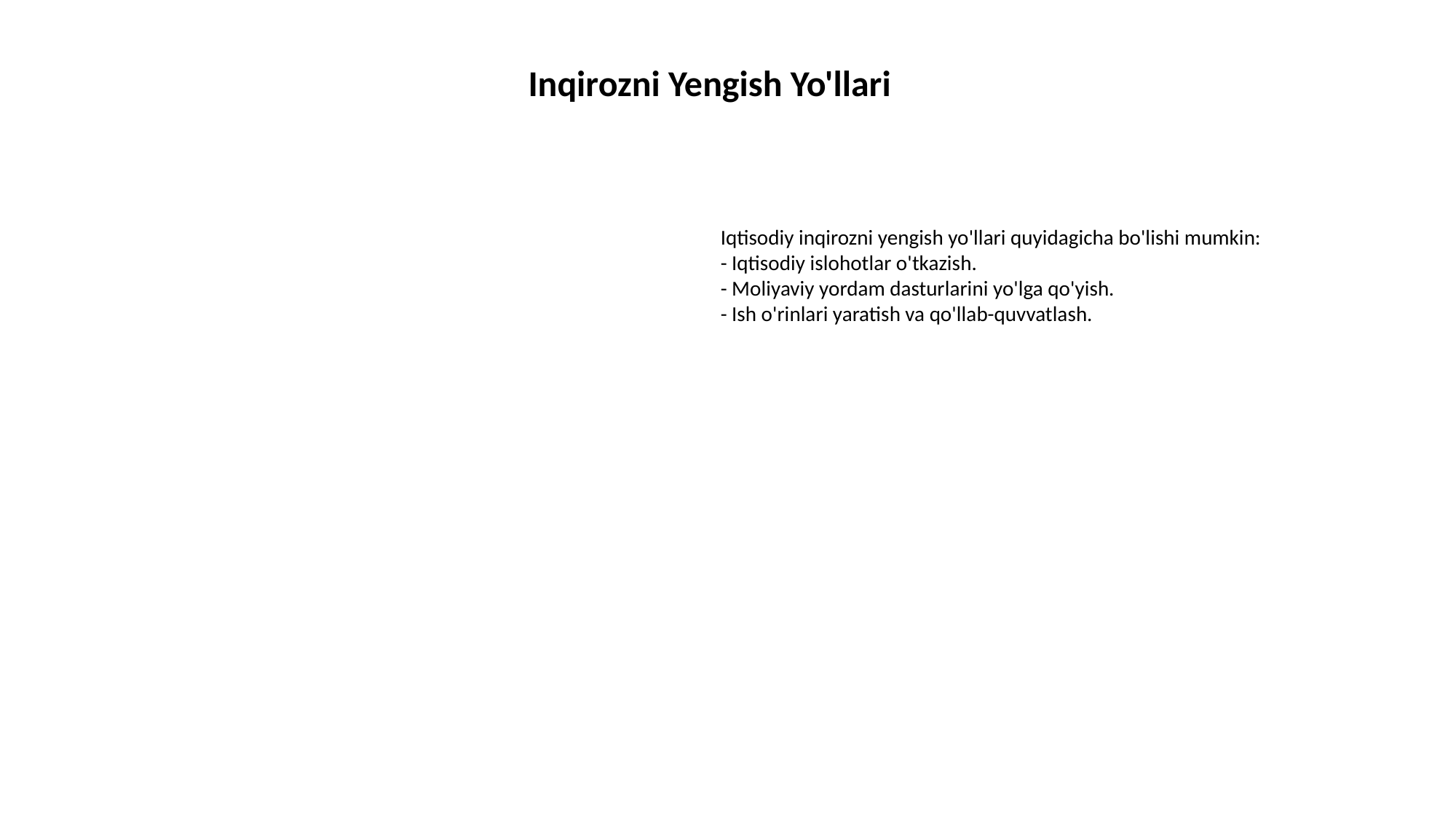

Inqirozni Yengish Yo'llari
Iqtisodiy inqirozni yengish yo'llari quyidagicha bo'lishi mumkin:
- Iqtisodiy islohotlar o'tkazish.
- Moliyaviy yordam dasturlarini yo'lga qo'yish.
- Ish o'rinlari yaratish va qo'llab-quvvatlash.